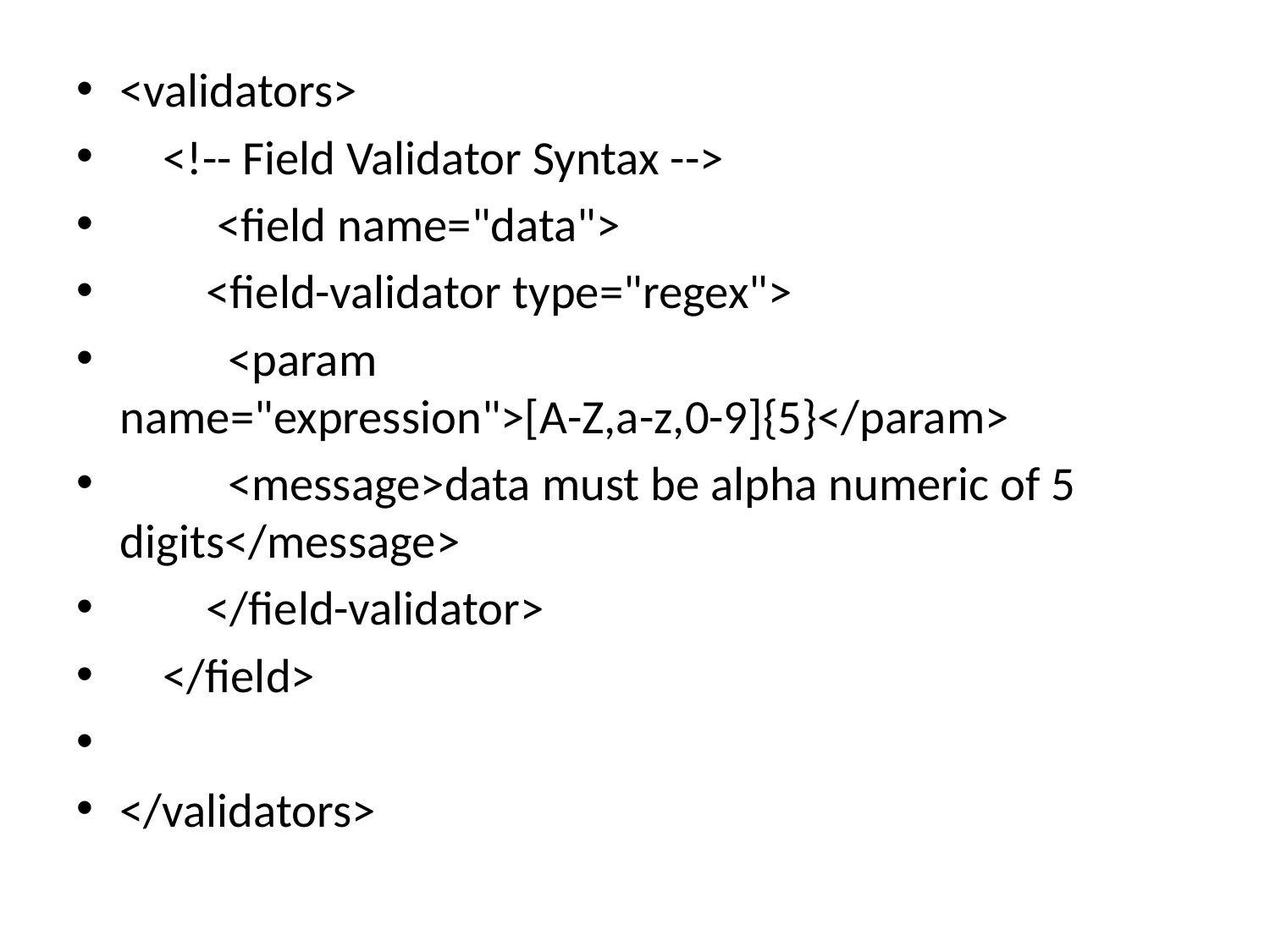

<validators>
    <!-- Field Validator Syntax -->
         <field name="data">
        <field-validator type="regex">
          <param name="expression">[A-Z,a-z,0-9]{5}</param>
          <message>data must be alpha numeric of 5 digits</message>
        </field-validator>
    </field>

</validators>